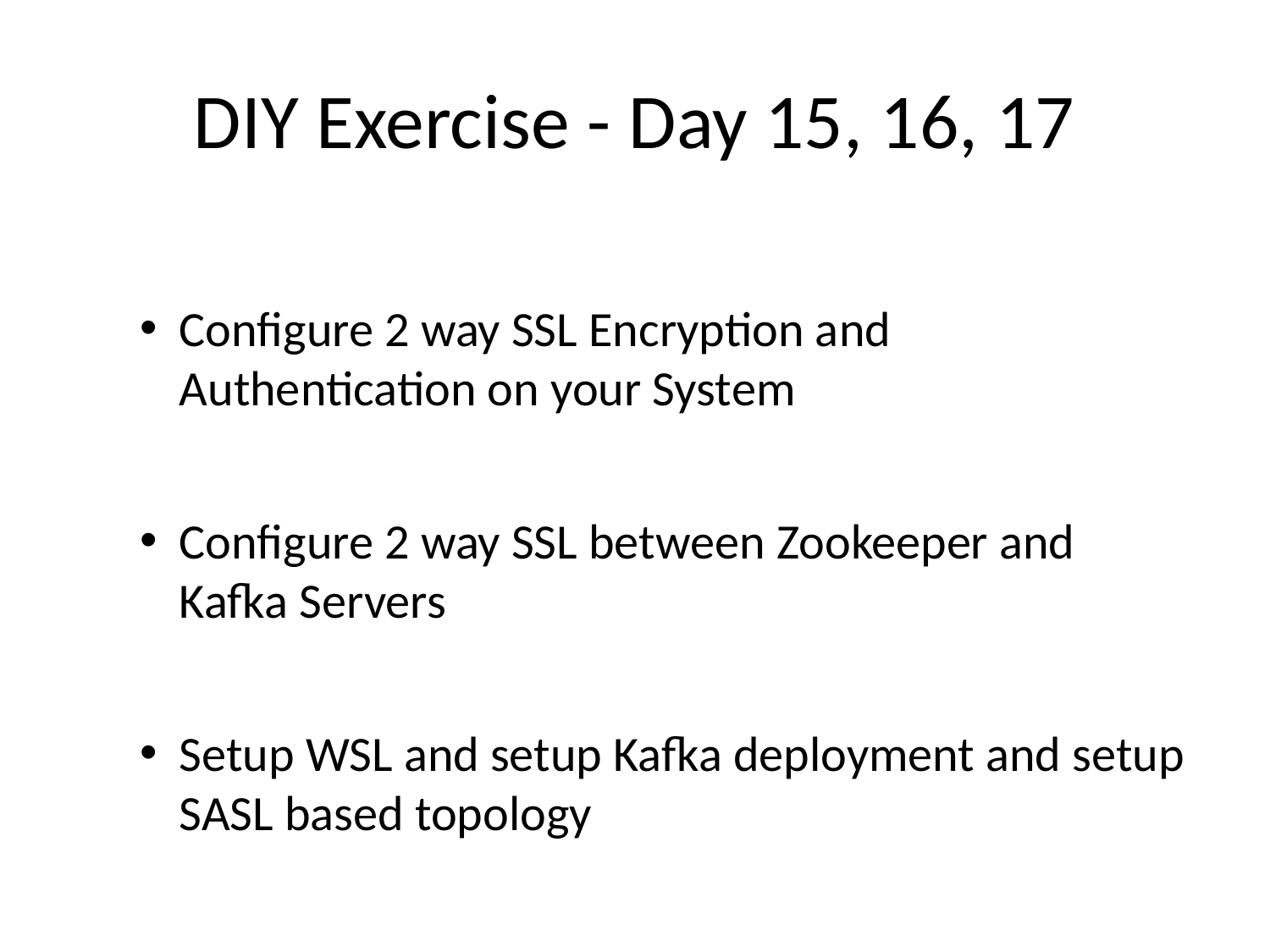

# DIY Exercise - Day 15, 16, 17

Configure 2 way SSL Encryption and Authentication on your System

Configure 2 way SSL between Zookeeper and Kafka Servers

Setup WSL and setup Kafka deployment and setup SASL based topology